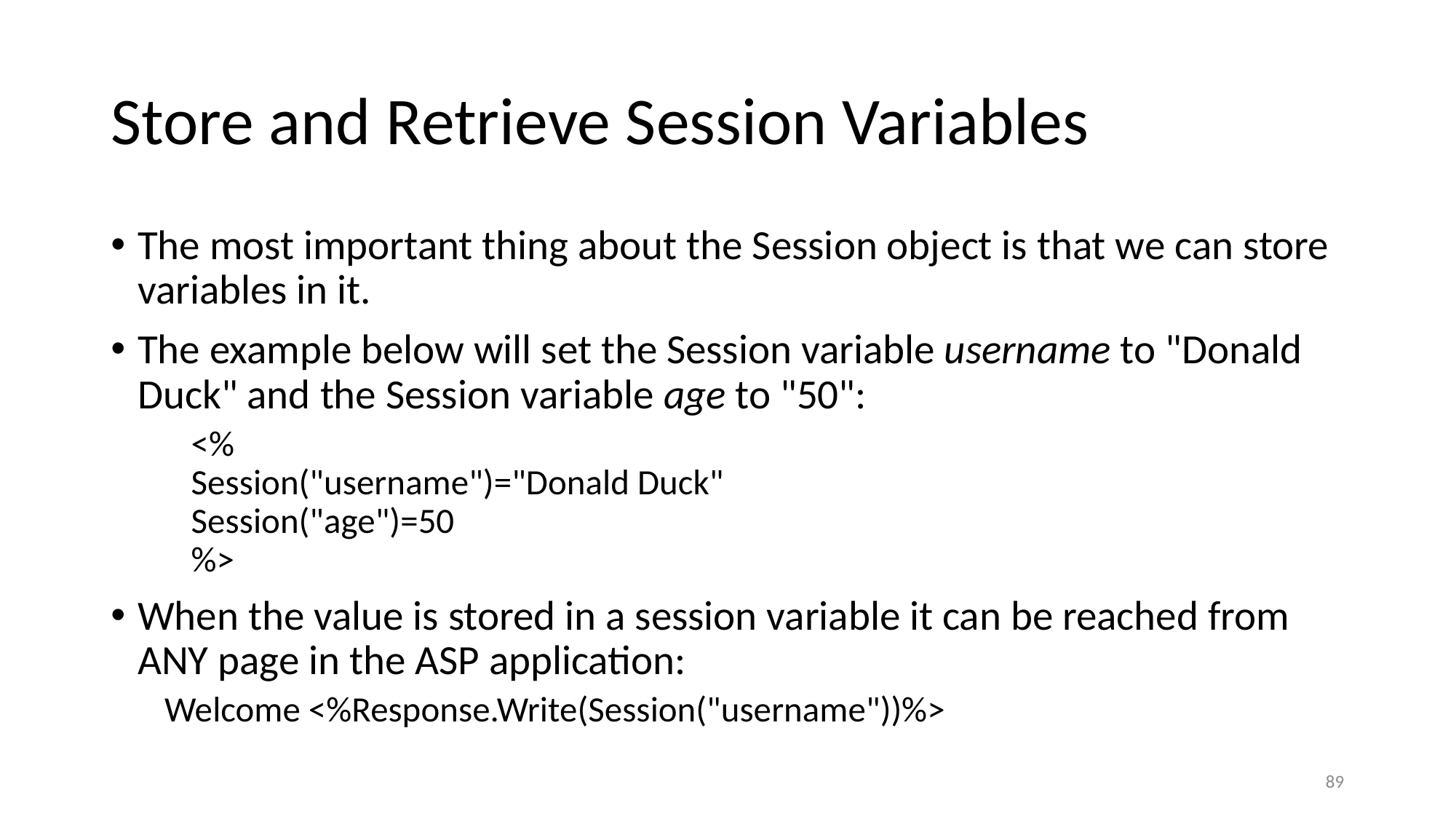

# Store and Retrieve Session Variables
The most important thing about the Session object is that we can store variables in it.
The example below will set the Session variable username to "Donald Duck" and the Session variable age to "50":
	<%
Session("username")="Donald Duck"
Session("age")=50
%>
When the value is stored in a session variable it can be reached from ANY page in the ASP application:
Welcome <%Response.Write(Session("username"))%>
89